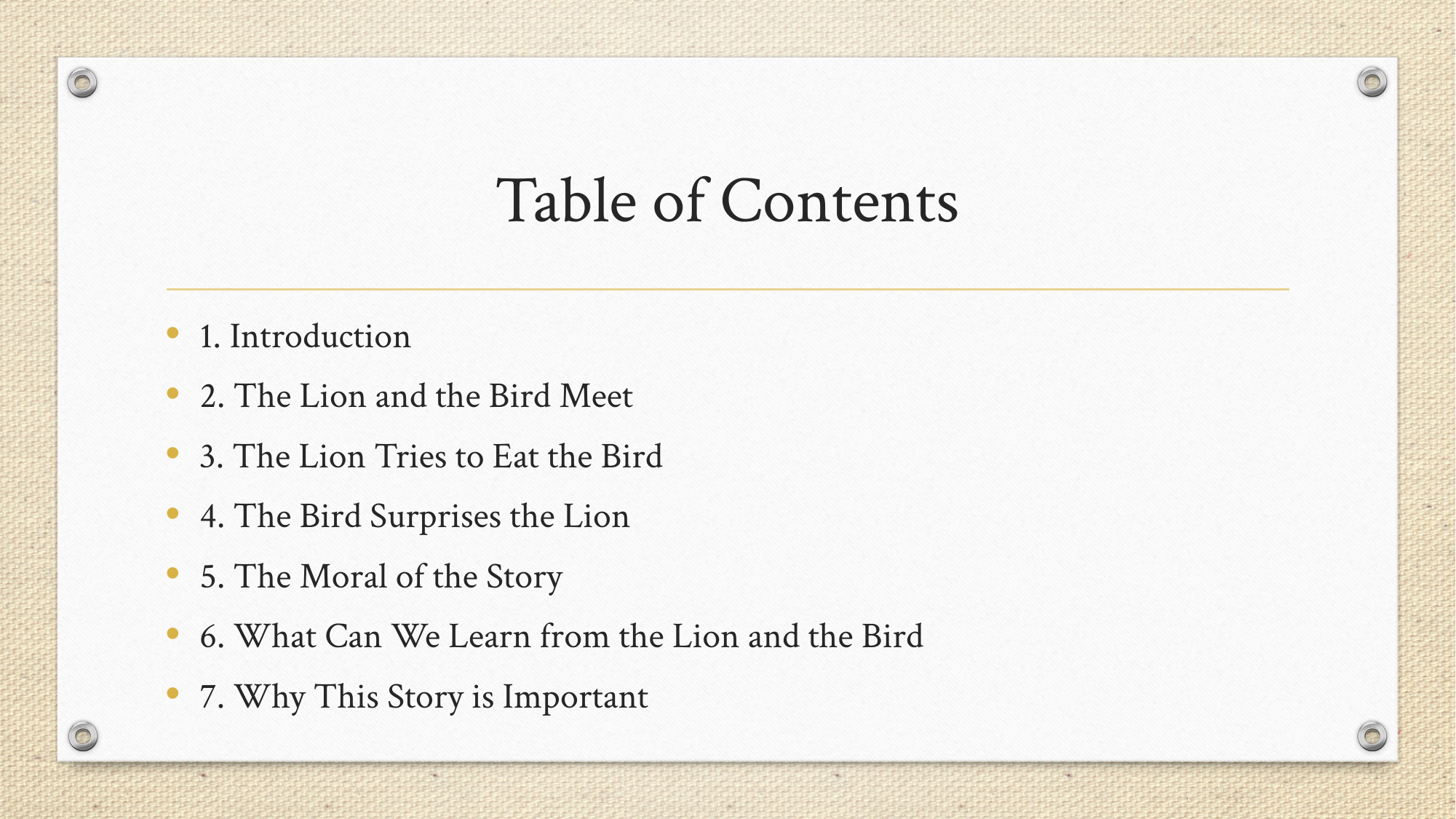

# Table of Contents
1. Introduction
2. The Lion and the Bird Meet
3. The Lion Tries to Eat the Bird
4. The Bird Surprises the Lion
5. The Moral of the Story
6. What Can We Learn from the Lion and the Bird
7. Why This Story is Important